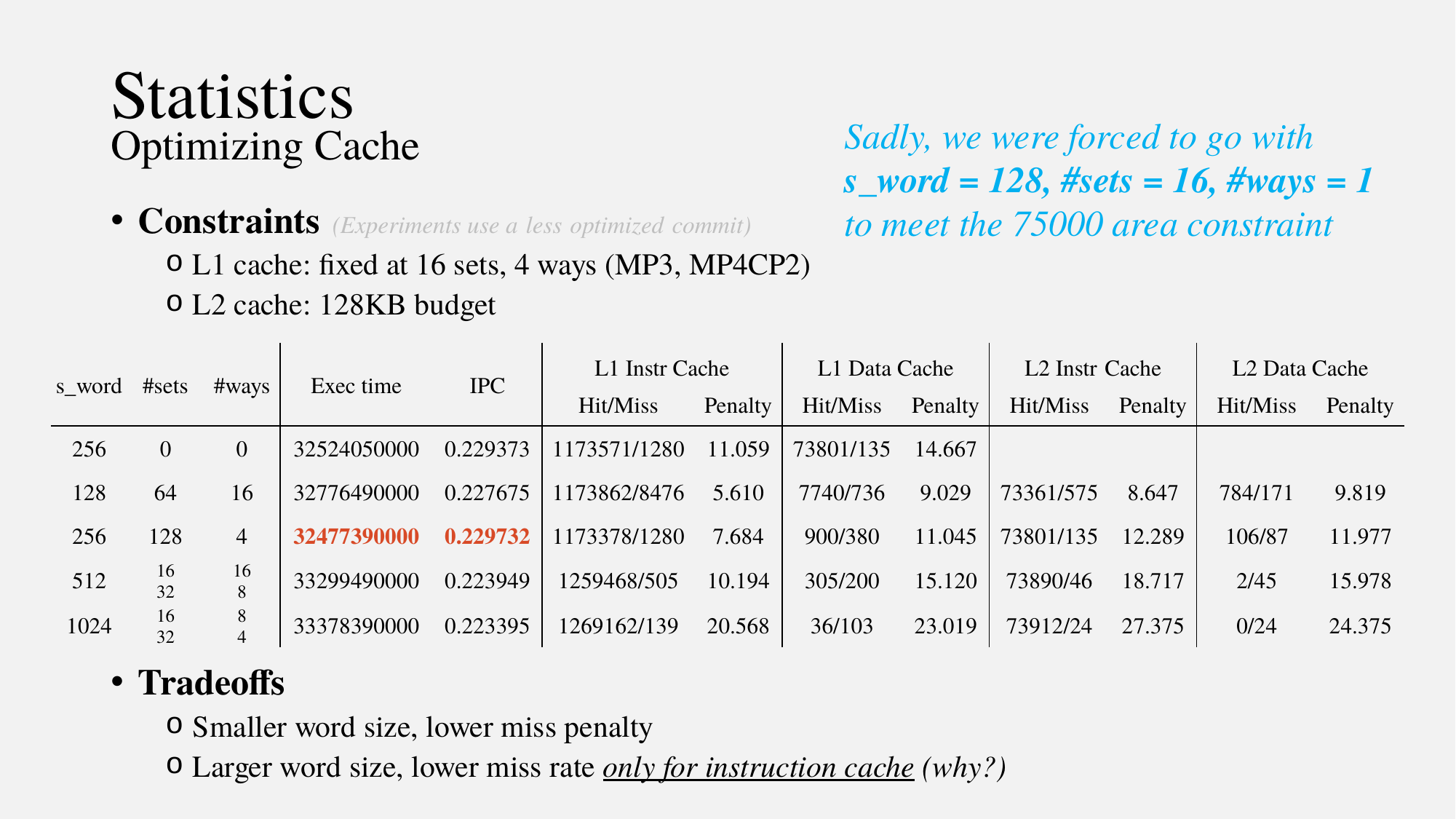

Statistics
Sadly, we were forced to go with
s_word = 128, #sets = 16, #ways = 1
to meet the 75000 area constraint
Optimizing Cache
Constraints (Experiments use a less optimized commit)
L1 cache: fixed at 16 sets, 4 ways (MP3, MP4CP2)
L2 cache: 128KB budget

Tradeoffs
Smaller word size, lower miss penalty
Larger word size, lower miss rate only for instruction cache (why?)
| s\_word | #sets | #ways | Exec time | IPC | L1 Instr Cache |  | L1 Data Cache |  | L2 Instr Cache |  | L2 Data Cache |  |
| --- | --- | --- | --- | --- | --- | --- | --- | --- | --- | --- | --- | --- |
|  |  |  |  |  | Hit/Miss | Penalty | Hit/Miss | Penalty | Hit/Miss | Penalty | Hit/Miss | Penalty |
| 256 | 0 | 0 | 32524050000 | 0.229373 | 1173571/1280 | 11.059 | 73801/135 | 14.667 |  |  |  |  |
| 128 | 64 | 16 | 32776490000 | 0.227675 | 1173862/8476 | 5.610 | 7740/736 | 9.029 | 73361/575 | 8.647 | 784/171 | 9.819 |
| 256 | 128 | 4 | 32477390000 | 0.229732 | 1173378/1280 | 7.684 | 900/380 | 11.045 | 73801/135 | 12.289 | 106/87 | 11.977 |
| 512 | 16 32 | 16 8 | 33299490000 | 0.223949 | 1259468/505 | 10.194 | 305/200 | 15.120 | 73890/46 | 18.717 | 2/45 | 15.978 |
| 1024 | 16 32 | 8 4 | 33378390000 | 0.223395 | 1269162/139 | 20.568 | 36/103 | 23.019 | 73912/24 | 27.375 | 0/24 | 24.375 |